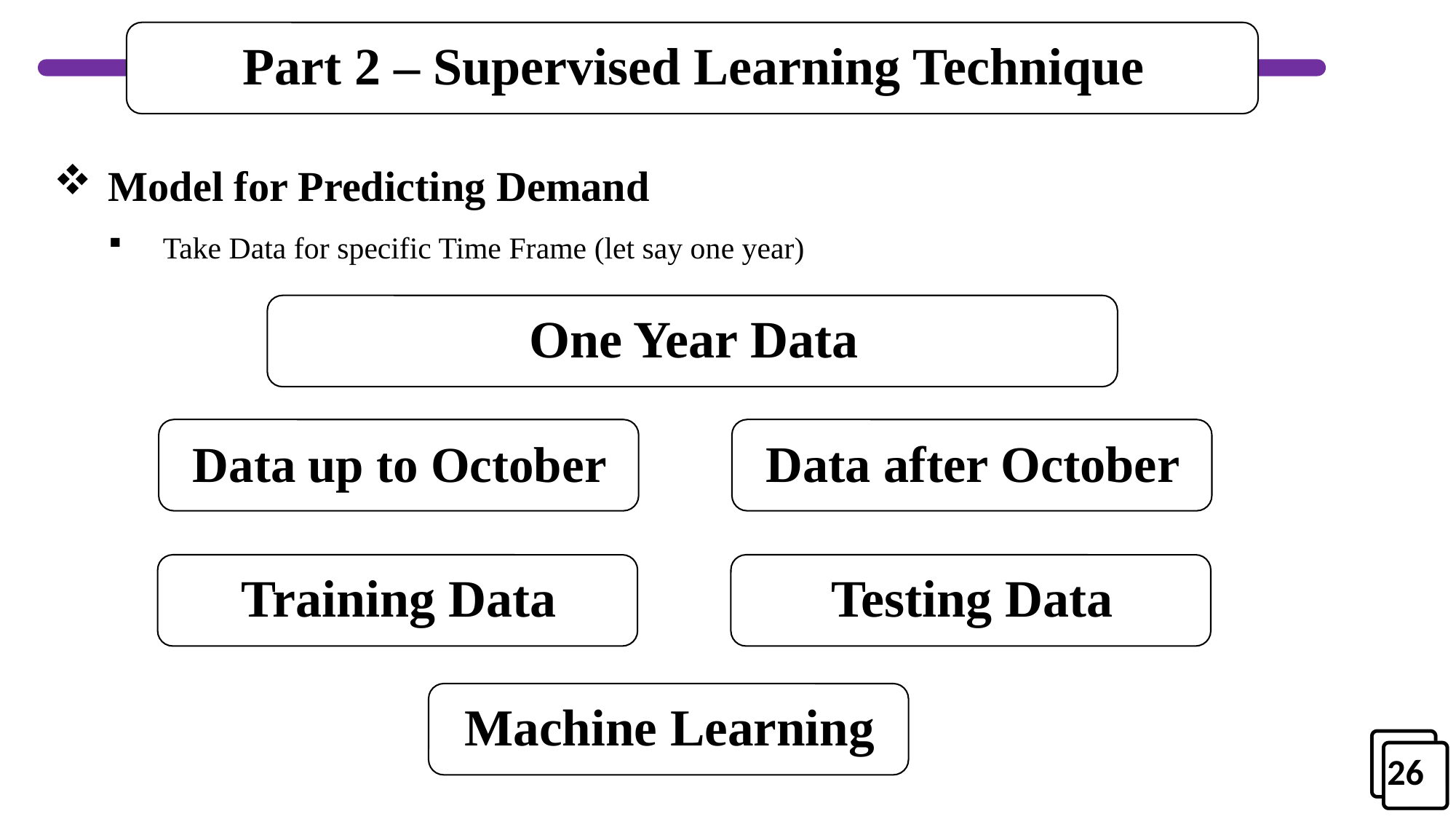

# Part 2 – Supervised Learning Technique

Model for Predicting Demand
Take Data for specific Time Frame (let say one year)

One Year Data

Data up to October

Data after October

Training Data

Testing Data

Machine Learning
26